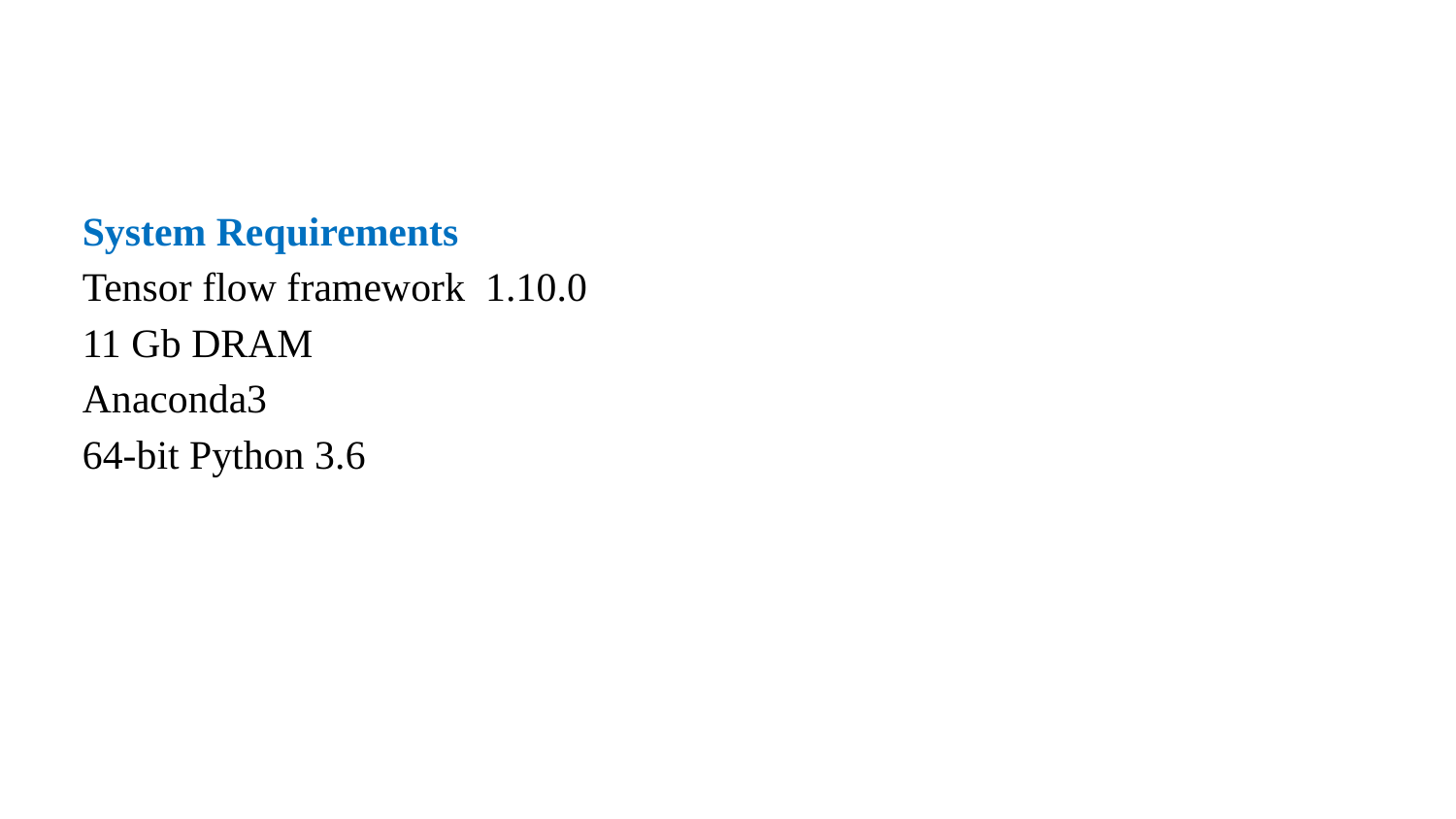

#
System Requirements
Tensor flow framework  1.10.0
11 Gb DRAM
Anaconda3
64-bit Python 3.6